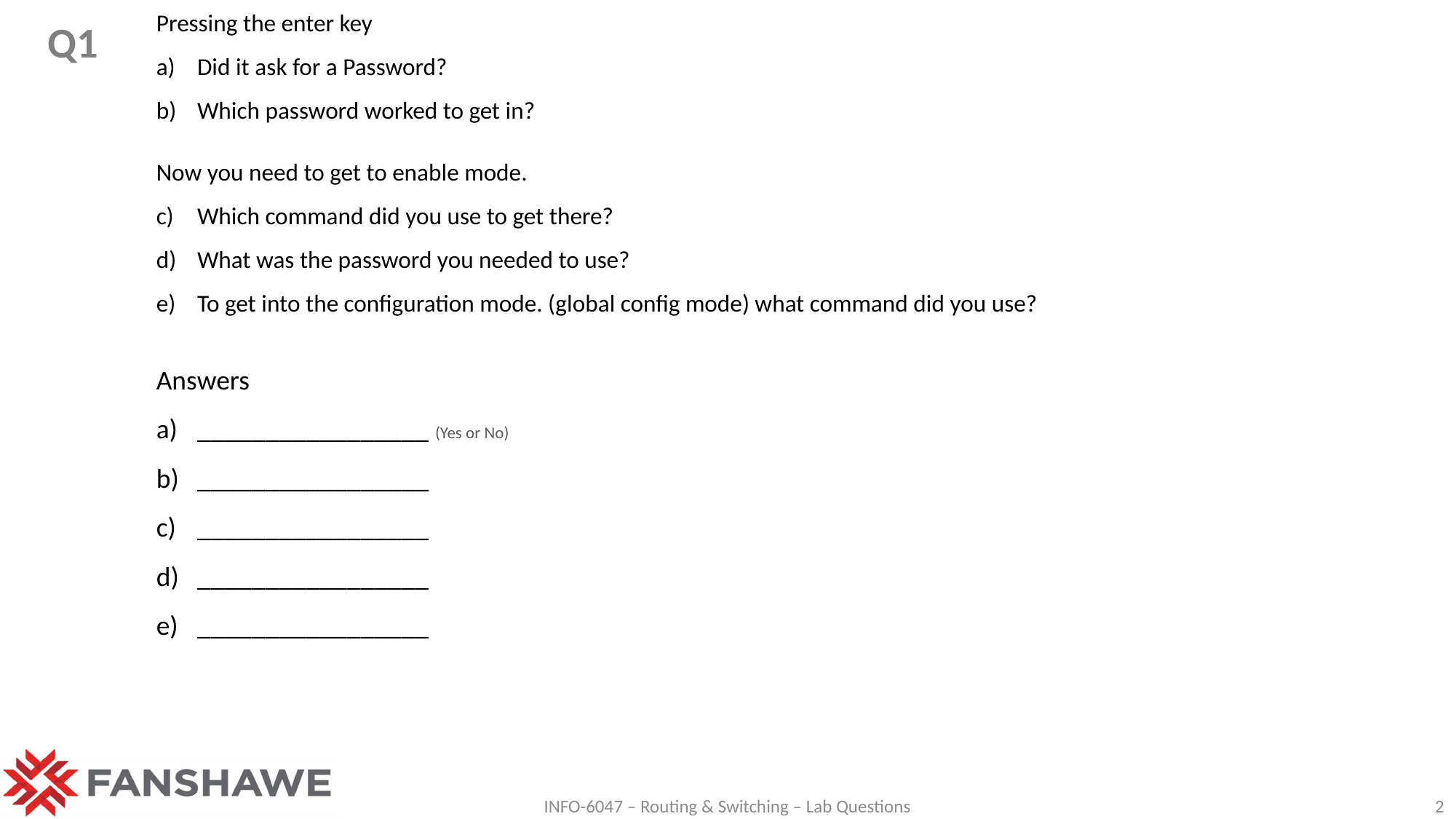

Answers
_________________ (Yes or No)
_________________
_________________
_________________
_________________